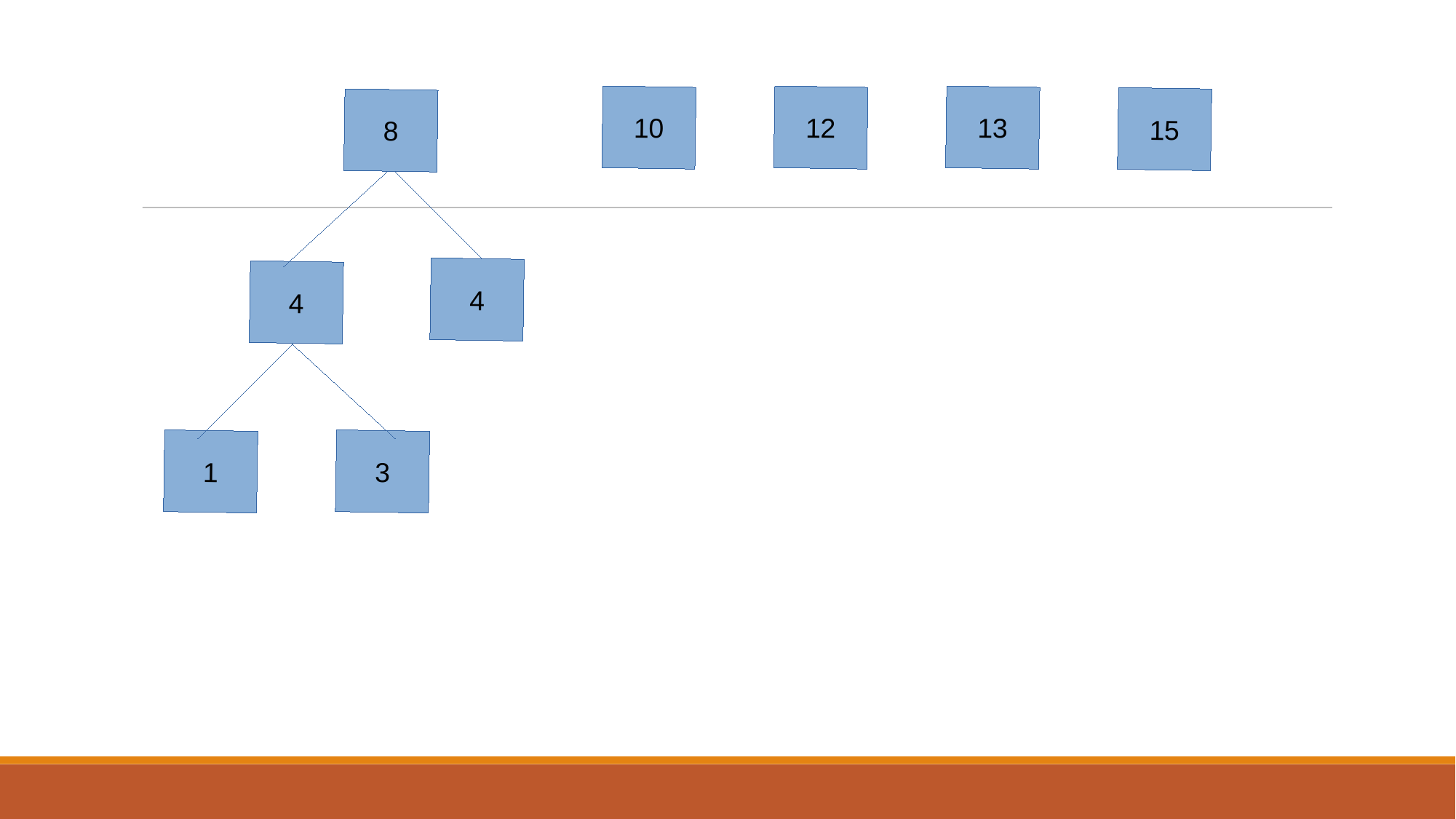

10
12
13
15
8

4
4

1
3